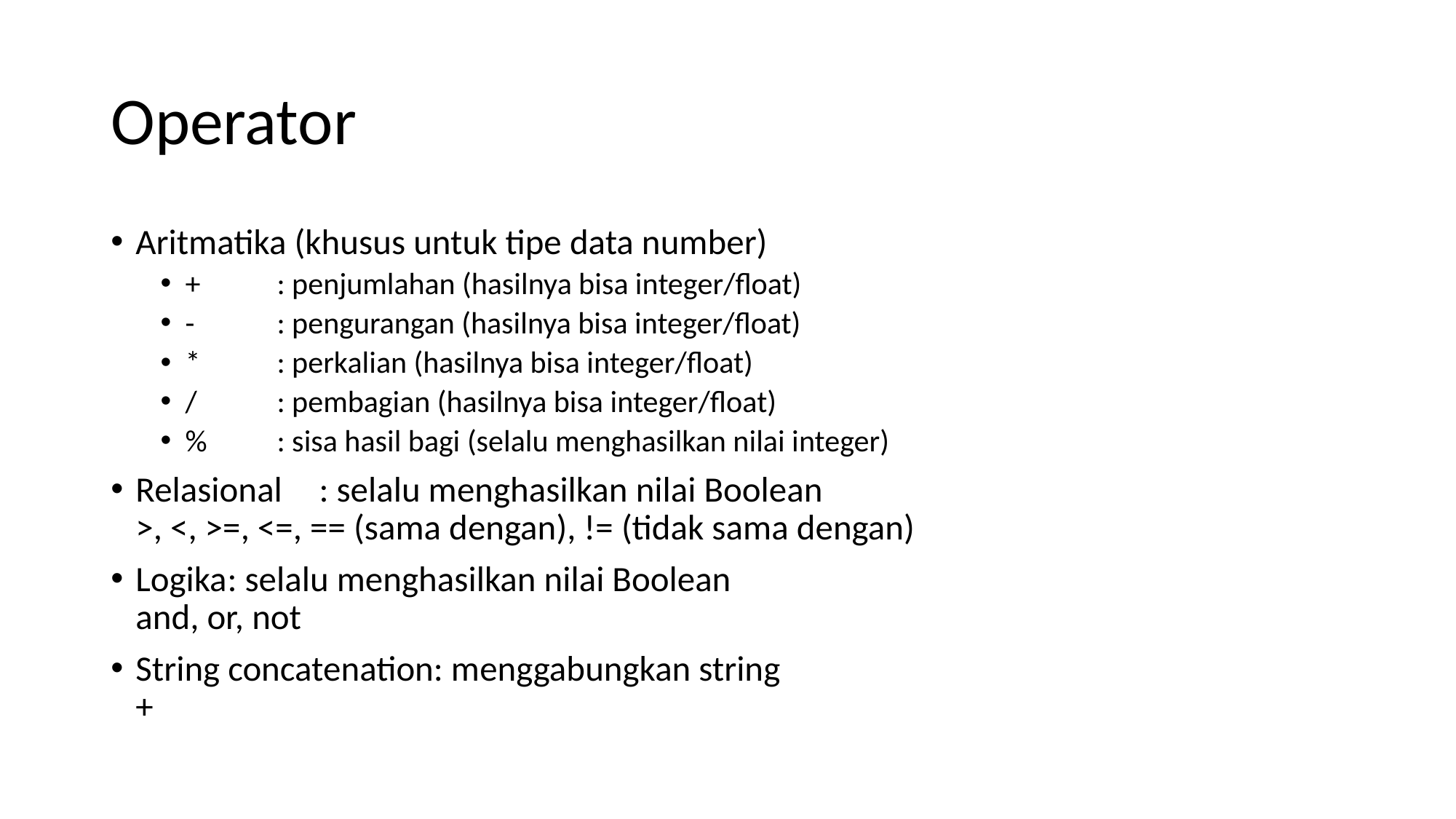

# Operator
Aritmatika (khusus untuk tipe data number)
+		: penjumlahan (hasilnya bisa integer/float)
- 		: pengurangan (hasilnya bisa integer/float)
*		: perkalian (hasilnya bisa integer/float)
/		: pembagian (hasilnya bisa integer/float)
%		: sisa hasil bagi (selalu menghasilkan nilai integer)
Relasional	: selalu menghasilkan nilai Boolean
>, <, >=, <=, == (sama dengan), != (tidak sama dengan)
Logika	: selalu menghasilkan nilai Boolean
and, or, not
String concatenation: menggabungkan string
+